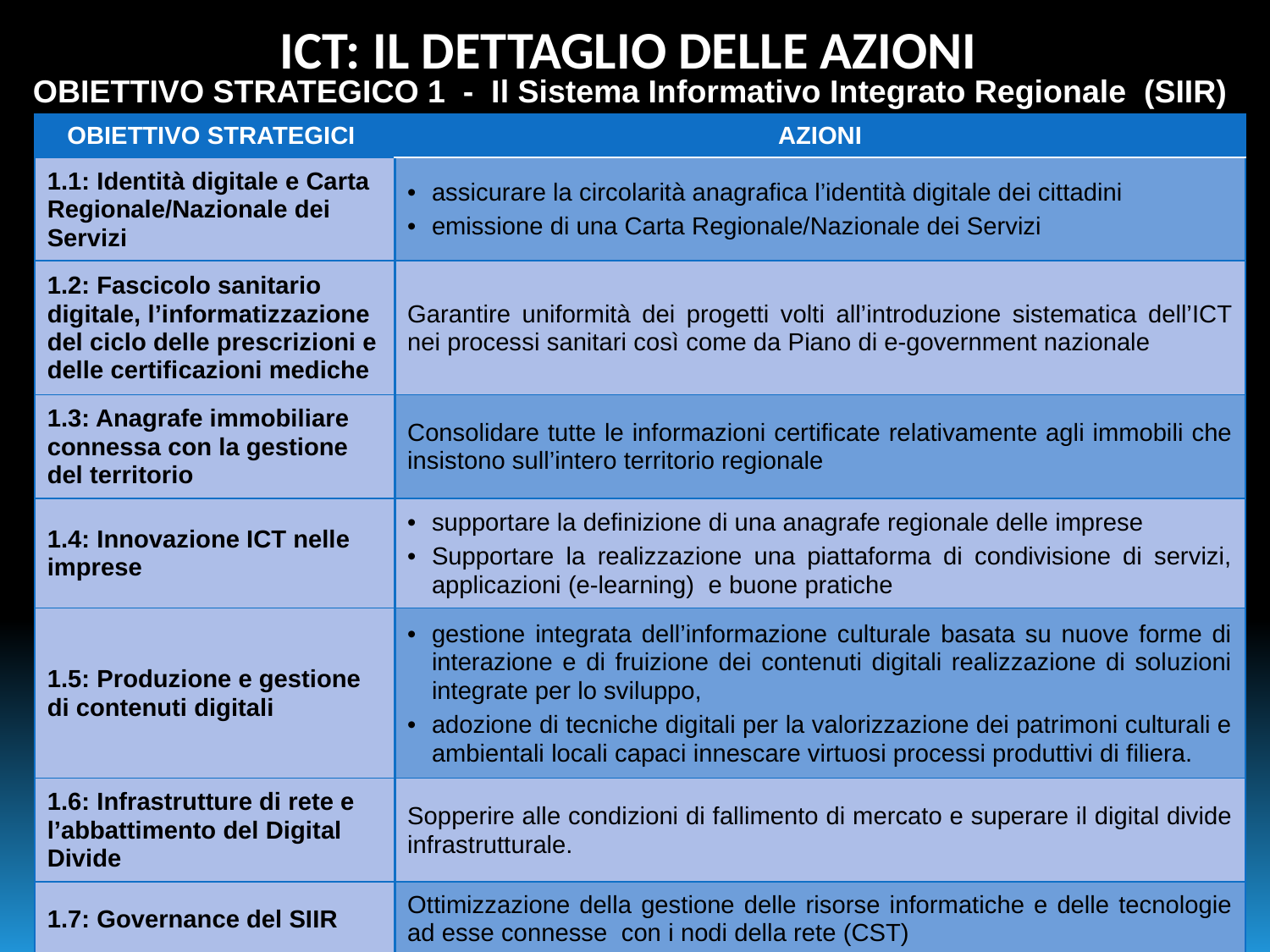

ICT: IL DETTAGLIO DELLE AZIONI
OBIETTIVO STRATEGICO 1  -  Il Sistema Informativo Integrato Regionale  (SIIR)
| OBIETTIVO STRATEGICI | AZIONI |
| --- | --- |
| 1.1: Identità digitale e Carta Regionale/Nazionale dei Servizi | assicurare la circolarità anagrafica l’identità digitale dei cittadini emissione di una Carta Regionale/Nazionale dei Servizi |
| 1.2: Fascicolo sanitario digitale, l’informatizzazione del ciclo delle prescrizioni e delle certificazioni mediche | Garantire uniformità dei progetti volti all’introduzione sistematica dell’ICT nei processi sanitari così come da Piano di e-government nazionale |
| 1.3: Anagrafe immobiliare connessa con la gestione del territorio | Consolidare tutte le informazioni certificate relativamente agli immobili che insistono sull’intero territorio regionale |
| 1.4: Innovazione ICT nelle imprese | supportare la definizione di una anagrafe regionale delle imprese Supportare la realizzazione una piattaforma di condivisione di servizi, applicazioni (e-learning) e buone pratiche |
| 1.5: Produzione e gestione di contenuti digitali | gestione integrata dell’informazione culturale basata su nuove forme di interazione e di fruizione dei contenuti digitali realizzazione di soluzioni integrate per lo sviluppo, adozione di tecniche digitali per la valorizzazione dei patrimoni culturali e ambientali locali capaci innescare virtuosi processi produttivi di filiera. |
| 1.6: Infrastrutture di rete e l’abbattimento del Digital Divide | Sopperire alle condizioni di fallimento di mercato e superare il digital divide infrastrutturale. |
| 1.7: Governance del SIIR | Ottimizzazione della gestione delle risorse informatiche e delle tecnologie ad esse connesse con i nodi della rete (CST) |